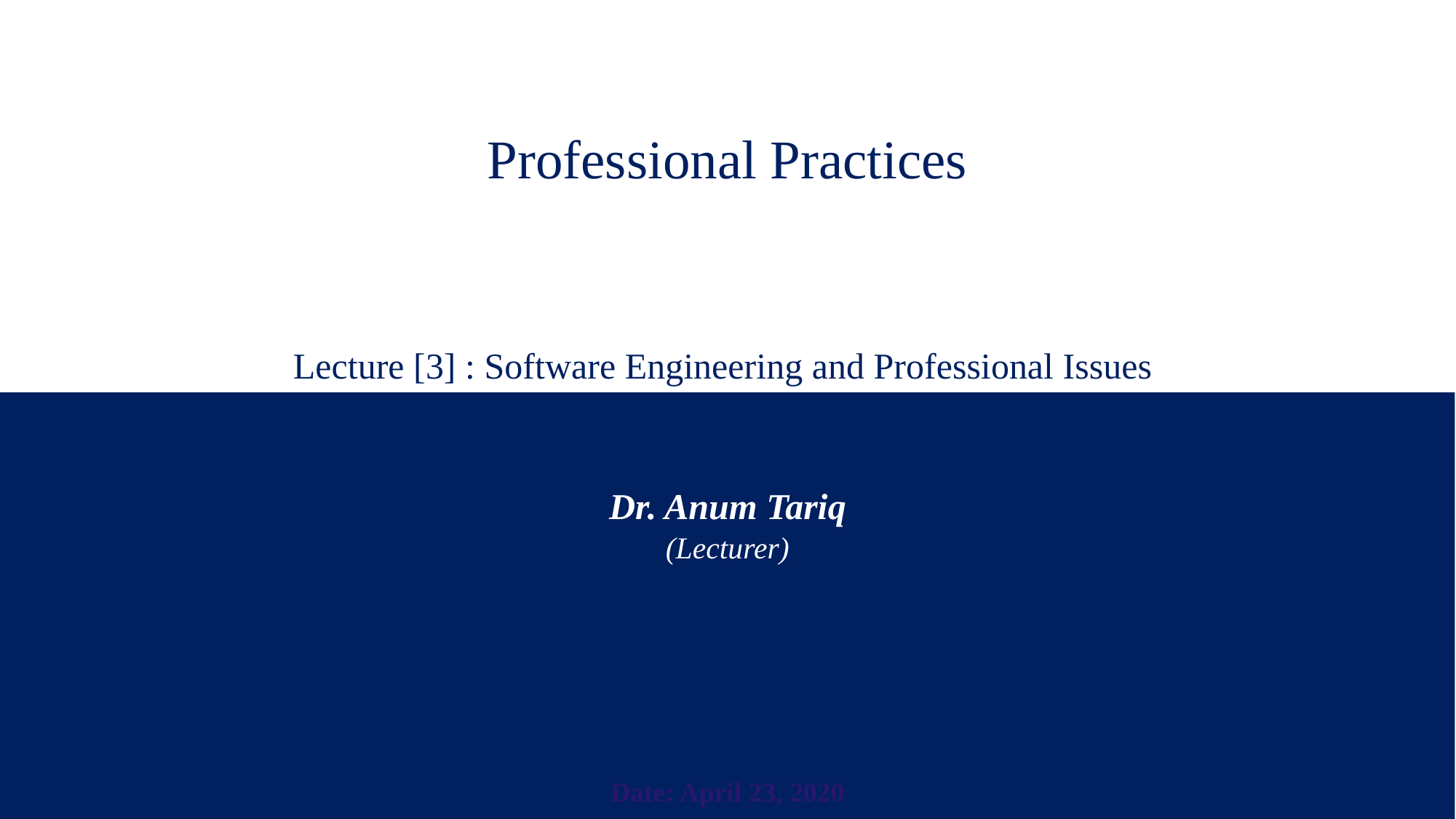

# Professional Practices Lecture [3] : Software Engineering and Professional Issues

Dr. Anum Tariq
(Lecturer)

Date: April 23, 2020